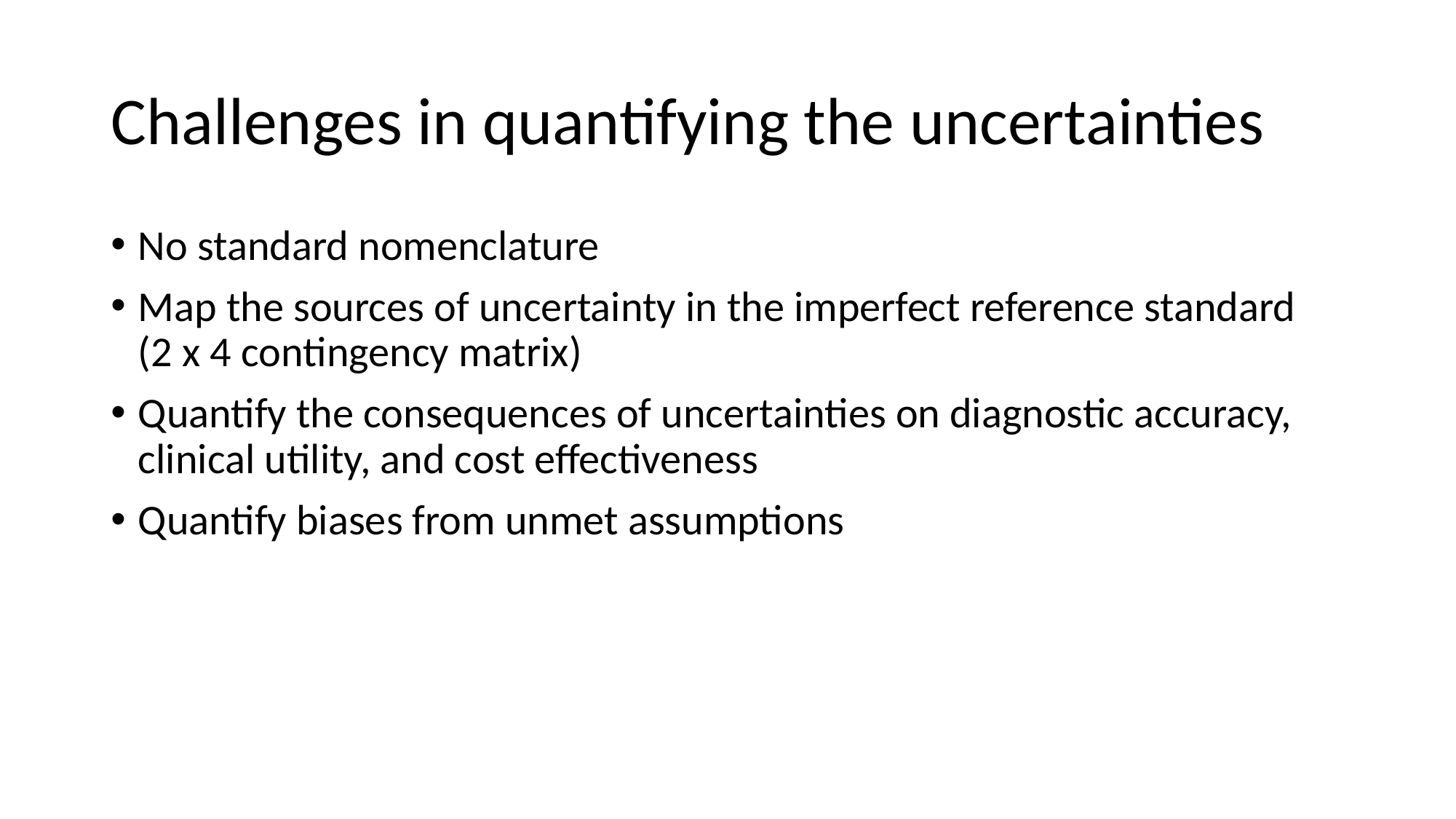

# Challenges in quantifying the uncertainties
No standard nomenclature
Map the sources of uncertainty in the imperfect reference standard
(2 x 4 contingency matrix)
Quantify the consequences of uncertainties on diagnostic accuracy, clinical utility, and cost effectiveness
Quantify biases from unmet assumptions